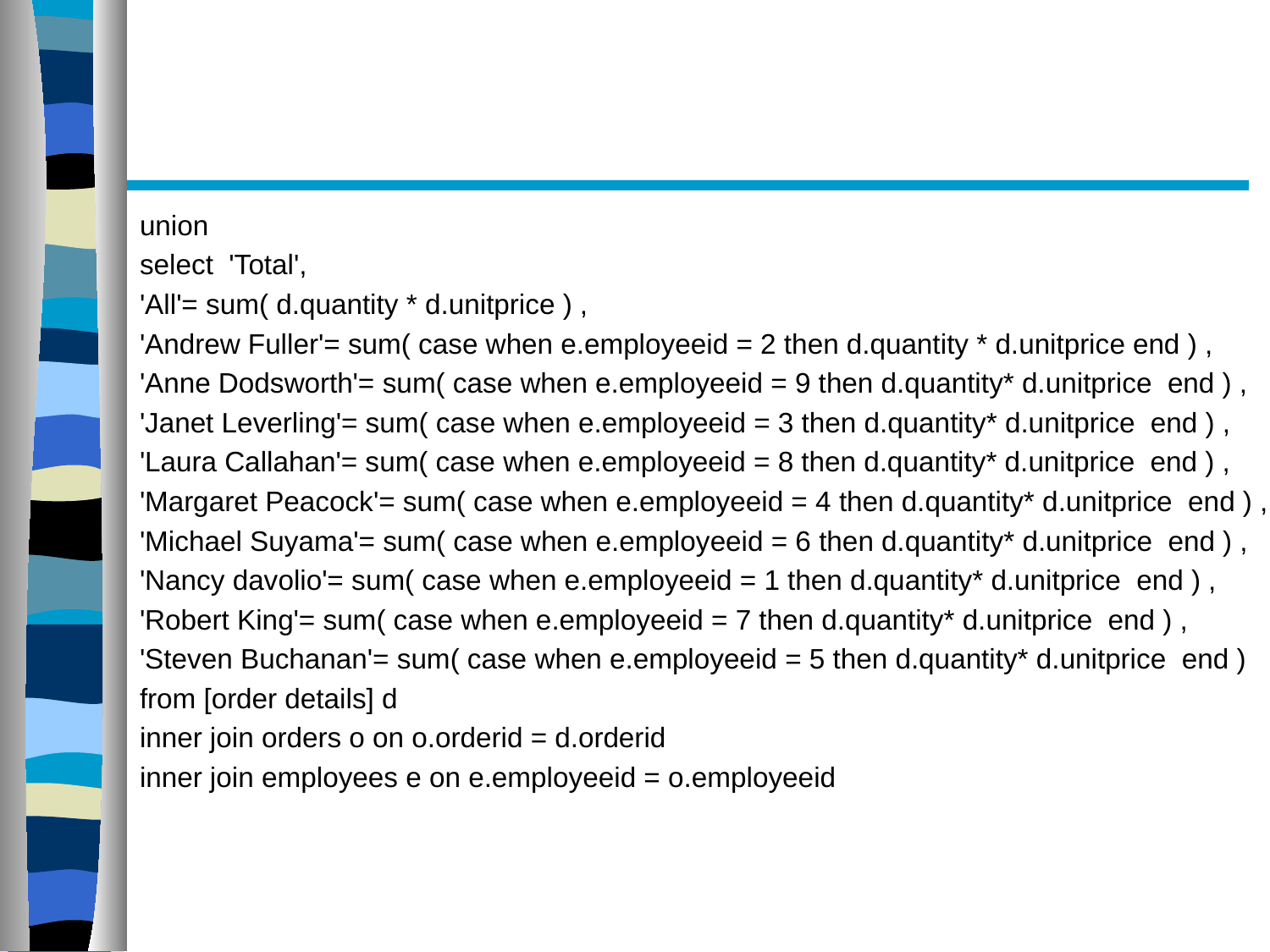

#
union
select  'Total',
'All'= sum( d.quantity * d.unitprice ) ,
'Andrew Fuller'= sum( case when e.employeeid = 2 then d.quantity * d.unitprice end ) ,
'Anne Dodsworth'= sum( case when e.employeeid = 9 then d.quantity* d.unitprice  end ) ,
'Janet Leverling'= sum( case when e.employeeid = 3 then d.quantity* d.unitprice  end ) ,
'Laura Callahan'= sum( case when e.employeeid = 8 then d.quantity* d.unitprice  end ) ,
'Margaret Peacock'= sum( case when e.employeeid = 4 then d.quantity* d.unitprice  end ) ,
'Michael Suyama'= sum( case when e.employeeid = 6 then d.quantity* d.unitprice  end ) ,
'Nancy davolio'= sum( case when e.employeeid = 1 then d.quantity* d.unitprice  end ) ,
'Robert King'= sum( case when e.employeeid = 7 then d.quantity* d.unitprice  end ) ,
'Steven Buchanan'= sum( case when e.employeeid = 5 then d.quantity* d.unitprice  end )
from [order details] d
inner join orders o on o.orderid = d.orderid
inner join employees e on e.employeeid = o.employeeid